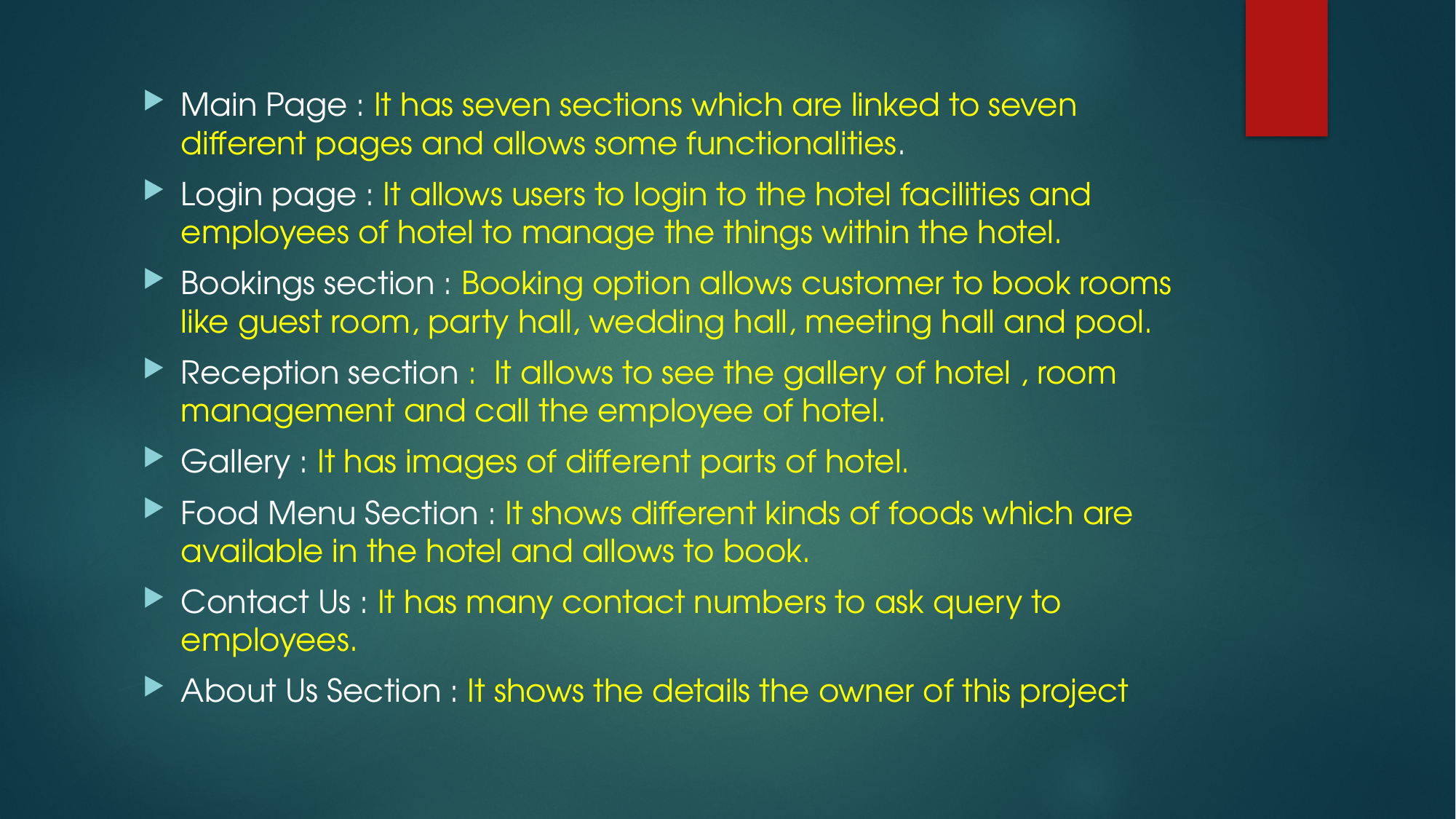

#
Main Page : It has seven sections which are linked to seven different pages and allows some functionalities.
Login page : It allows users to login to the hotel facilities and employees of hotel to manage the things within the hotel.
Bookings section : Booking option allows customer to book rooms like guest room, party hall, wedding hall, meeting hall and pool.
Reception section :  It allows to see the gallery of hotel , room management and call the employee of hotel.
Gallery : It has images of different parts of hotel.
Food Menu Section : It shows different kinds of foods which are available in the hotel and allows to book.
Contact Us : It has many contact numbers to ask query to employees.
About Us Section : It shows the details the owner of this project